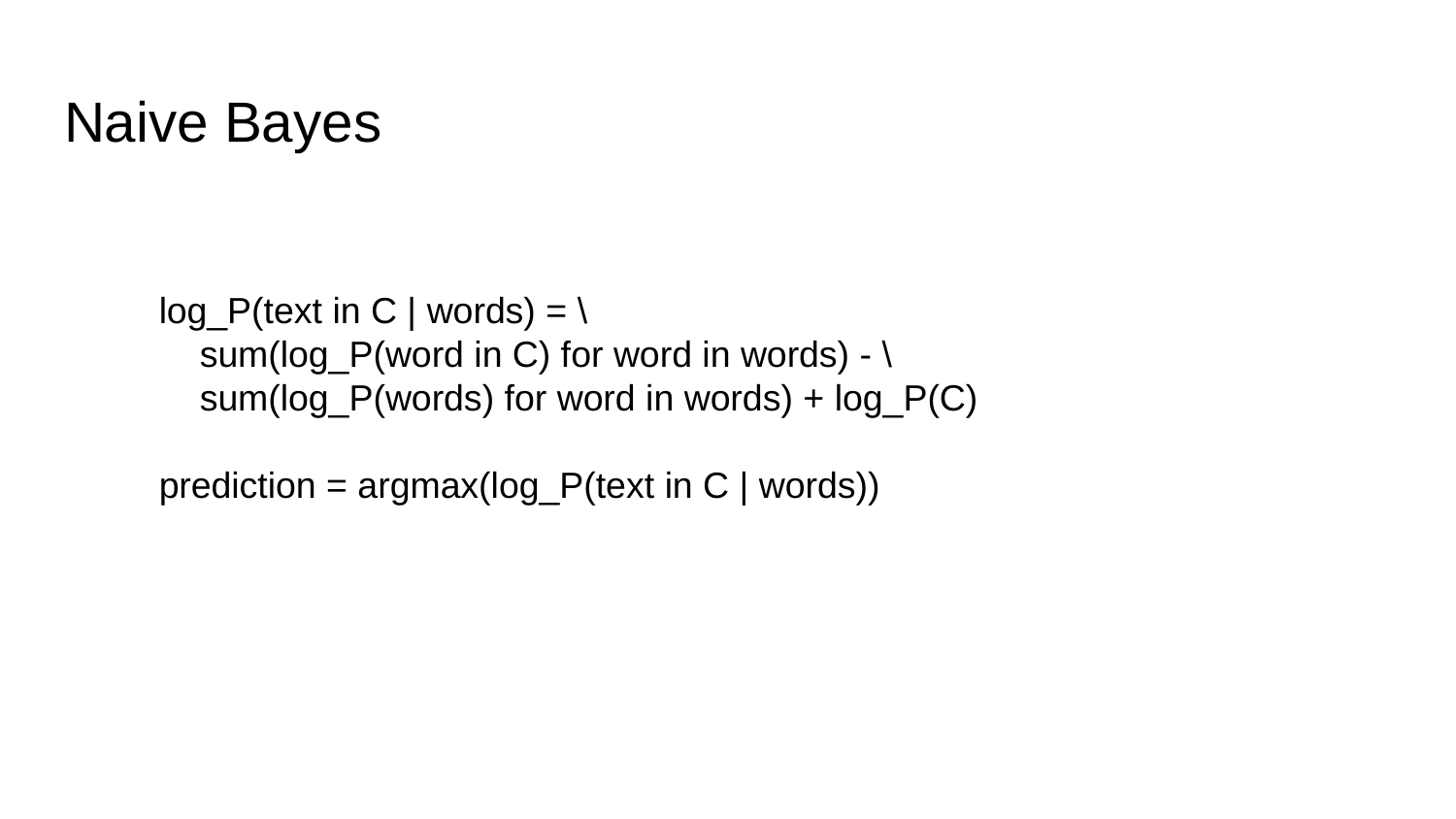

# Naive Bayes
log_P(text in C | words) = \
    sum(log_P(word in C) for word in words) - \
    sum(log_P(words) for word in words) + log_P(C)

prediction = argmax(log_P(text in C | words))